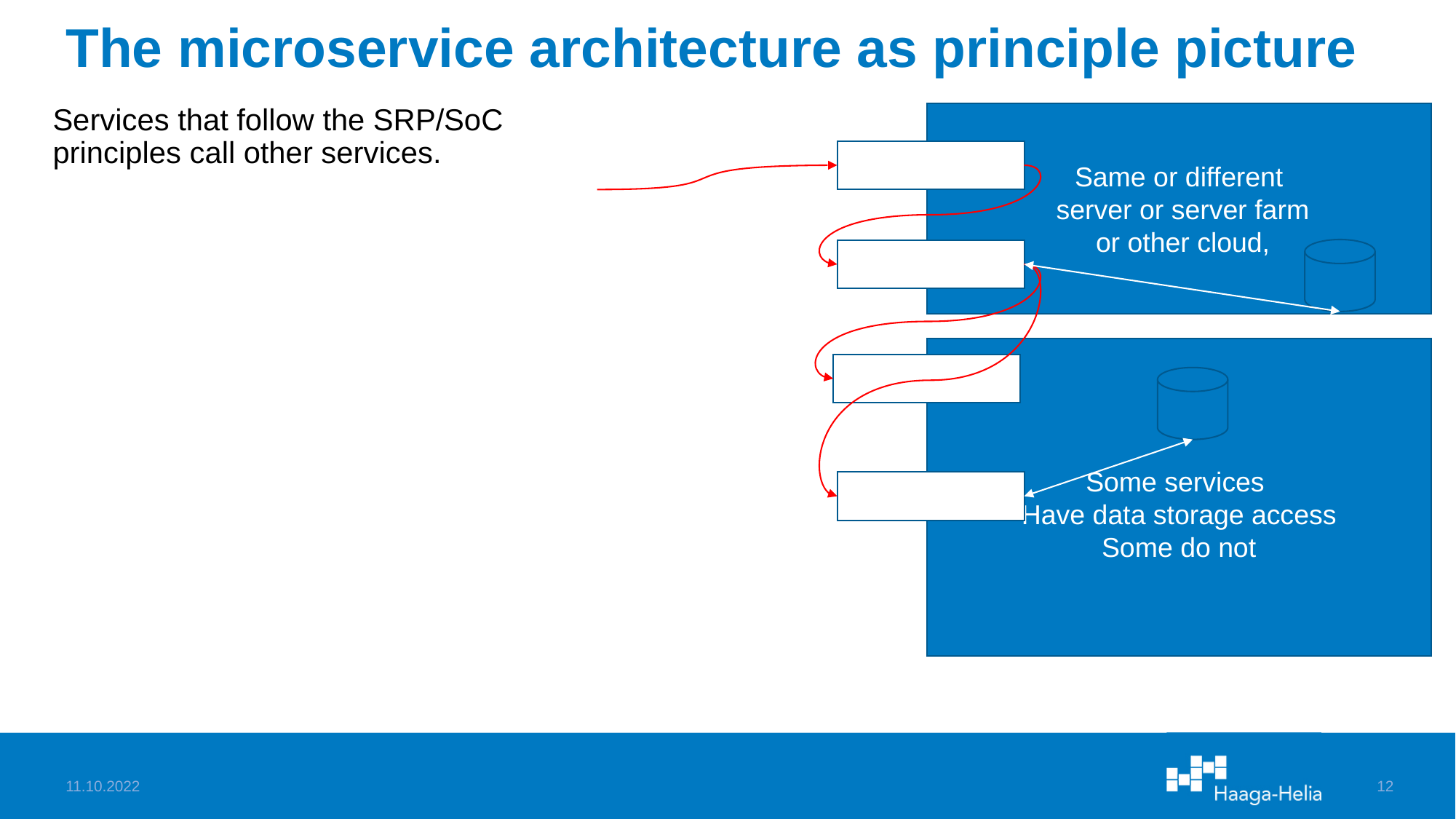

# The microservice architecture as principle picture
Services that follow the SRP/SoC principles call other services.
Same or different
 server or server farm
 or other cloud,

Some services
Have data storage access
Some do not

11.10.2022

12